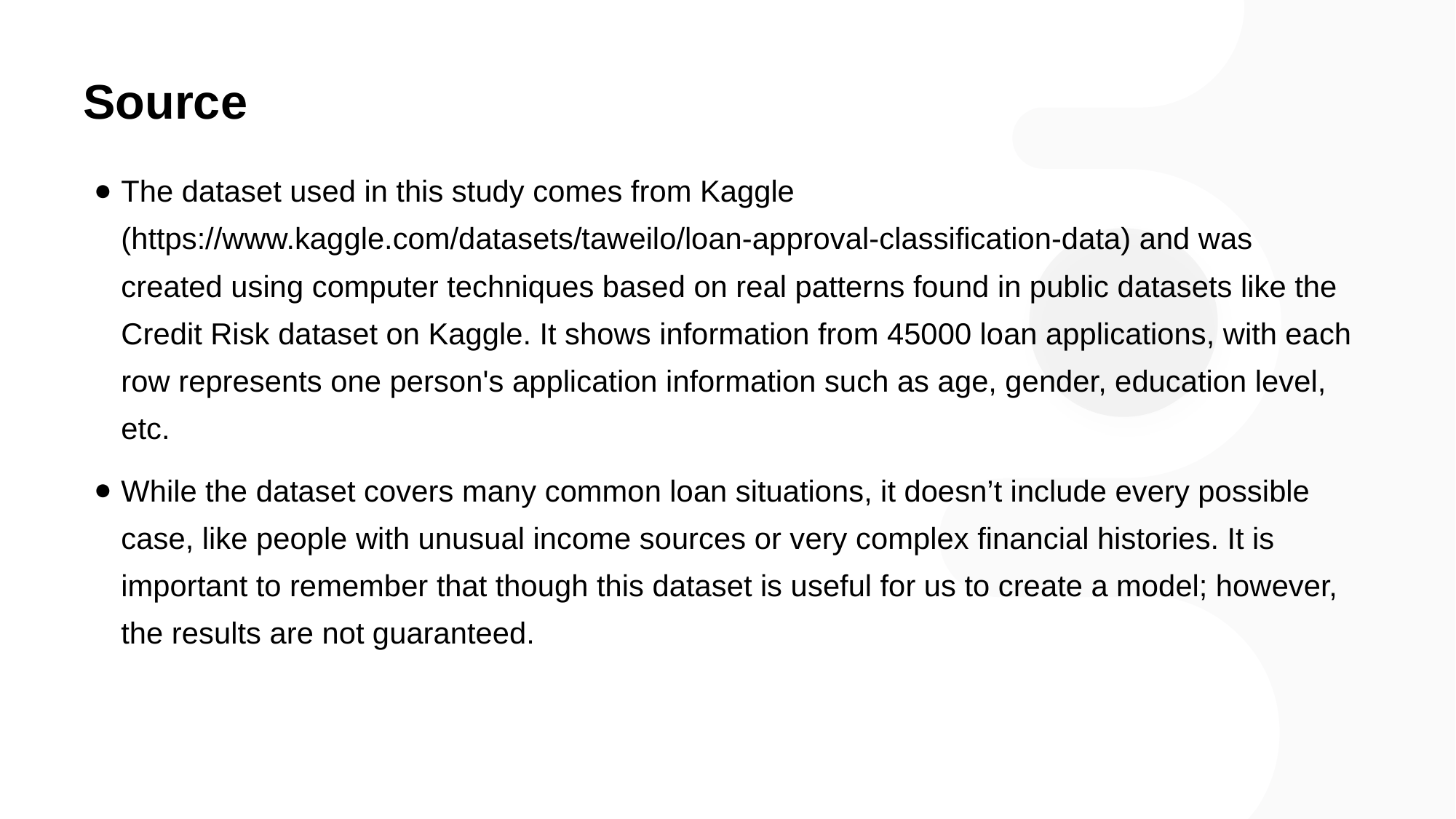

# Source
The dataset used in this study comes from Kaggle (https://www.kaggle.com/datasets/taweilo/loan-approval-classification-data) and was created using computer techniques based on real patterns found in public datasets like the Credit Risk dataset on Kaggle. It shows information from 45000 loan applications, with each row represents one person's application information such as age, gender, education level, etc.
While the dataset covers many common loan situations, it doesn’t include every possible case, like people with unusual income sources or very complex financial histories. It is important to remember that though this dataset is useful for us to create a model; however, the results are not guaranteed.